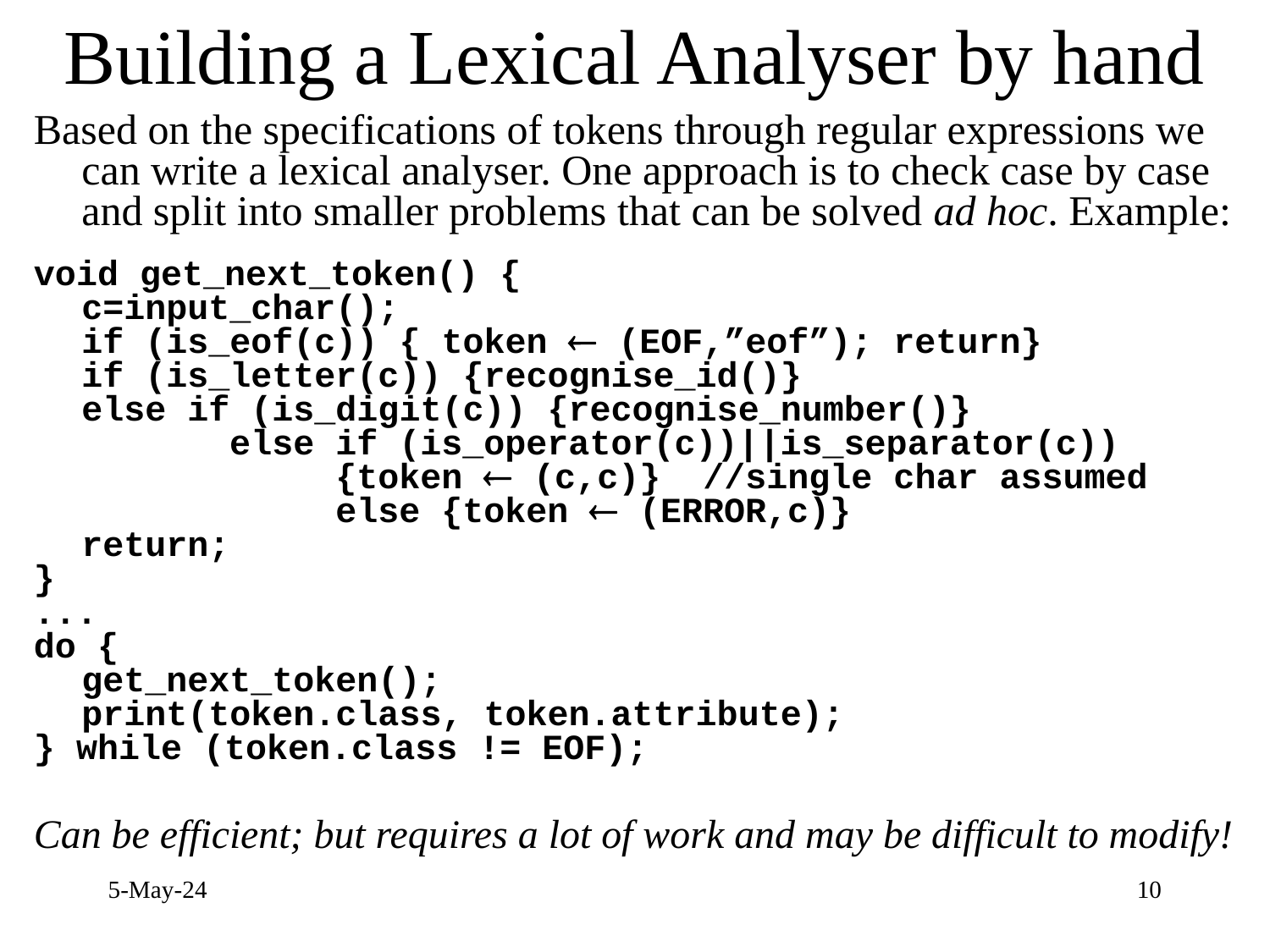

# Building a Lexical Analyser by hand
Based on the specifications of tokens through regular expressions we can write a lexical analyser. One approach is to check case by case and split into smaller problems that can be solved ad hoc. Example:

void get_next_token() {
	c=input_char();
	if (is_eof(c)) { token ← (EOF,”eof”); return}
	if (is_letter(c)) {recognise_id()}
	else if (is_digit(c)) {recognise_number()}
		 else if (is_operator(c))||is_separator(c))
			{token ← (c,c)}  //single char assumed
			else {token ← (ERROR,c)}
	return;
}
...
do {
	get_next_token();
	print(token.class, token.attribute);
} while (token.class != EOF);

Can be efficient; but requires a lot of work and may be difficult to modify!
5-May-24
10